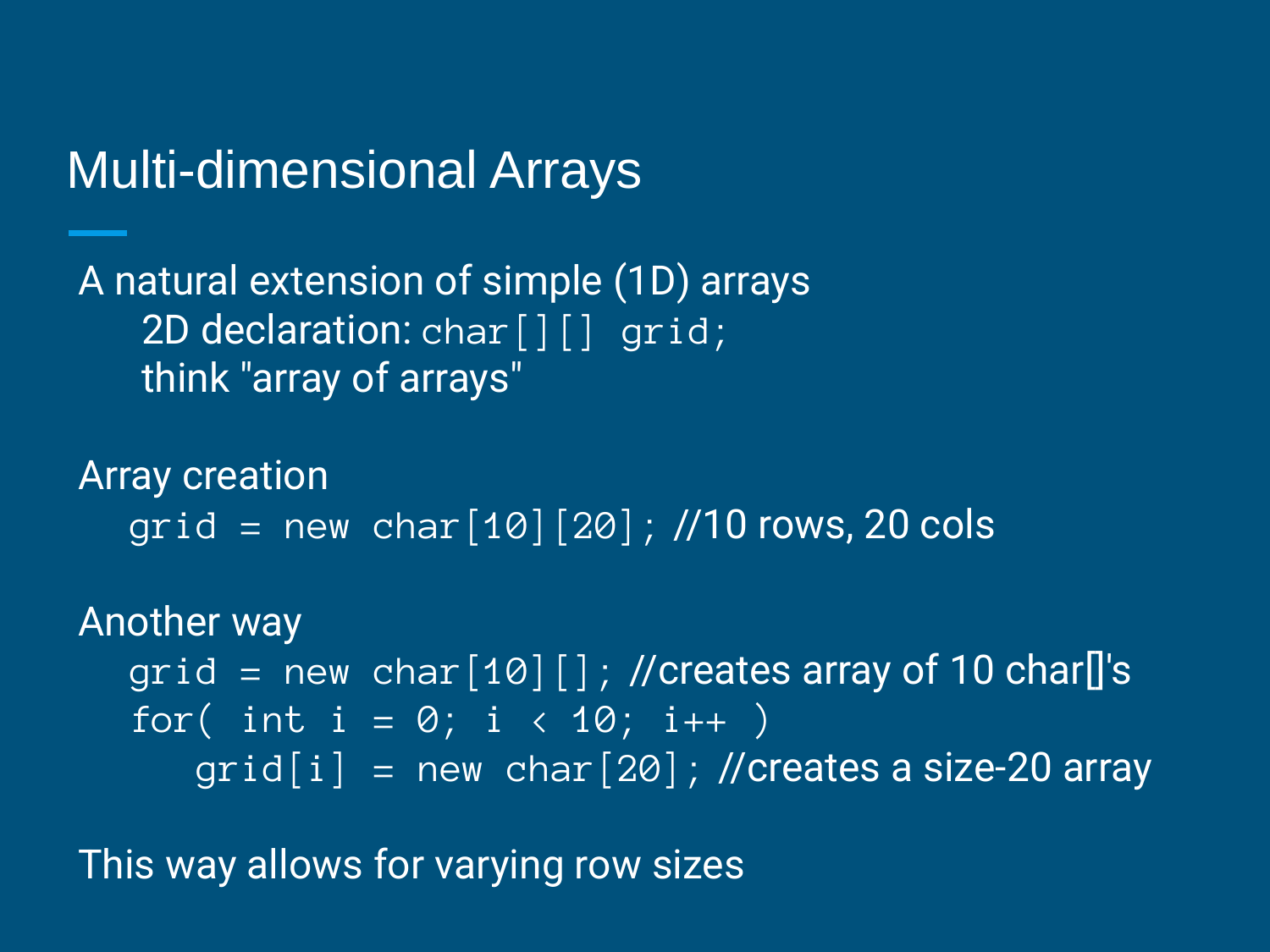

# Multi-dimensional Arrays
A natural extension of simple (1D) arrays
2D declaration: char[][] grid;
think "array of arrays"
Array creation
grid = new char[10][20]; //10 rows, 20 cols
Another way
grid = new char[10][]; //creates array of 10 char[]'s
for( int i = 0; i < 10; i++ )
   grid[i] = new char[20]; //creates a size-20 array
This way allows for varying row sizes